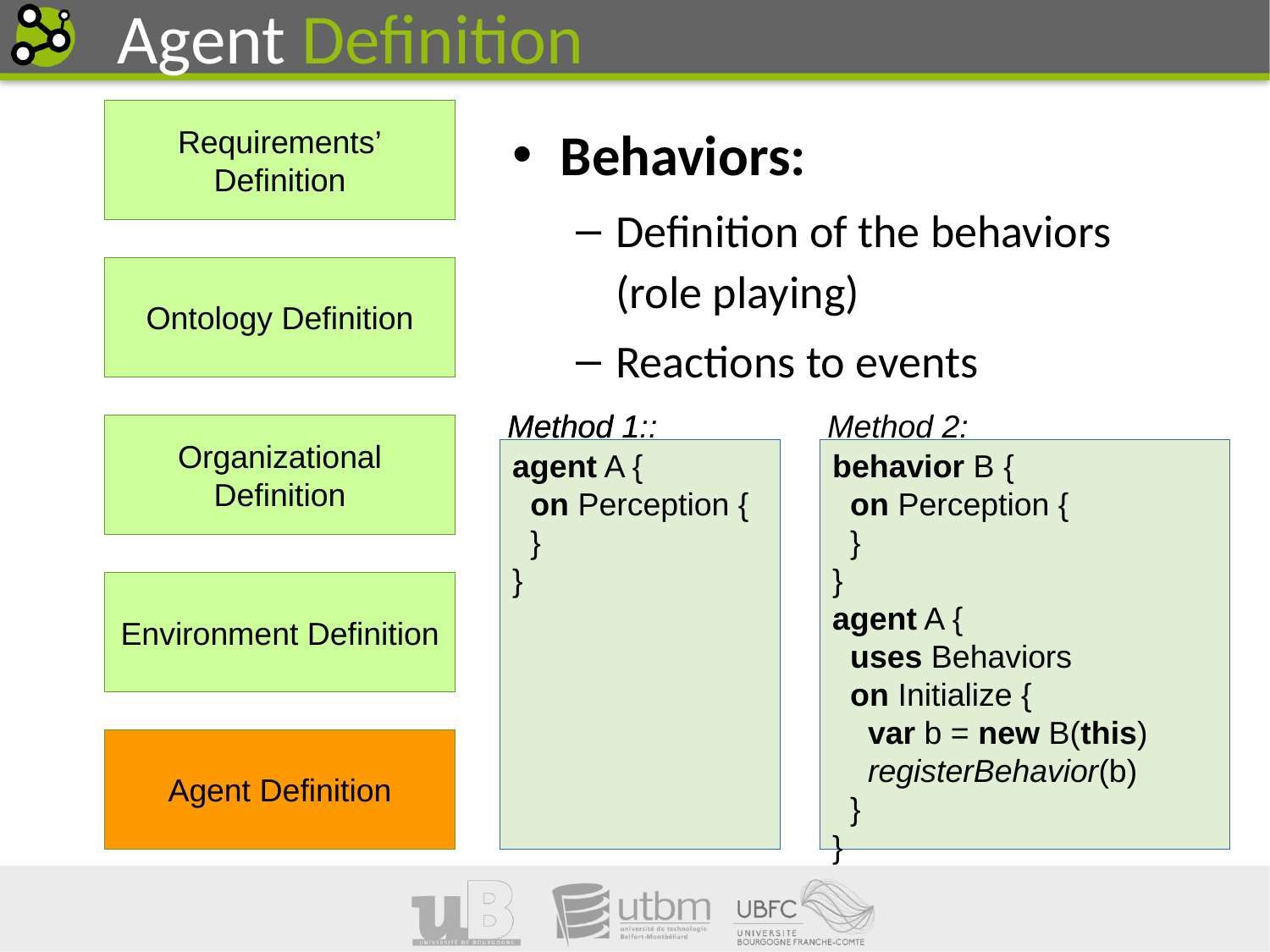

Agent Definition
Requirements’
Definition
Behaviors:
Definition of the behaviors (role playing)
Reactions to events

Ontology Definition
Method 1:
Method 1 :
Method 2:
Organizational
Definition
agent A {
  on Perception {
  }
}
behavior B {
  on Perception {
  }
}
agent A {
  uses Behaviors
  on Initialize {
    var b = new B(this)
    registerBehavior(b)
  }
}
Environment Definition
Agent Definition